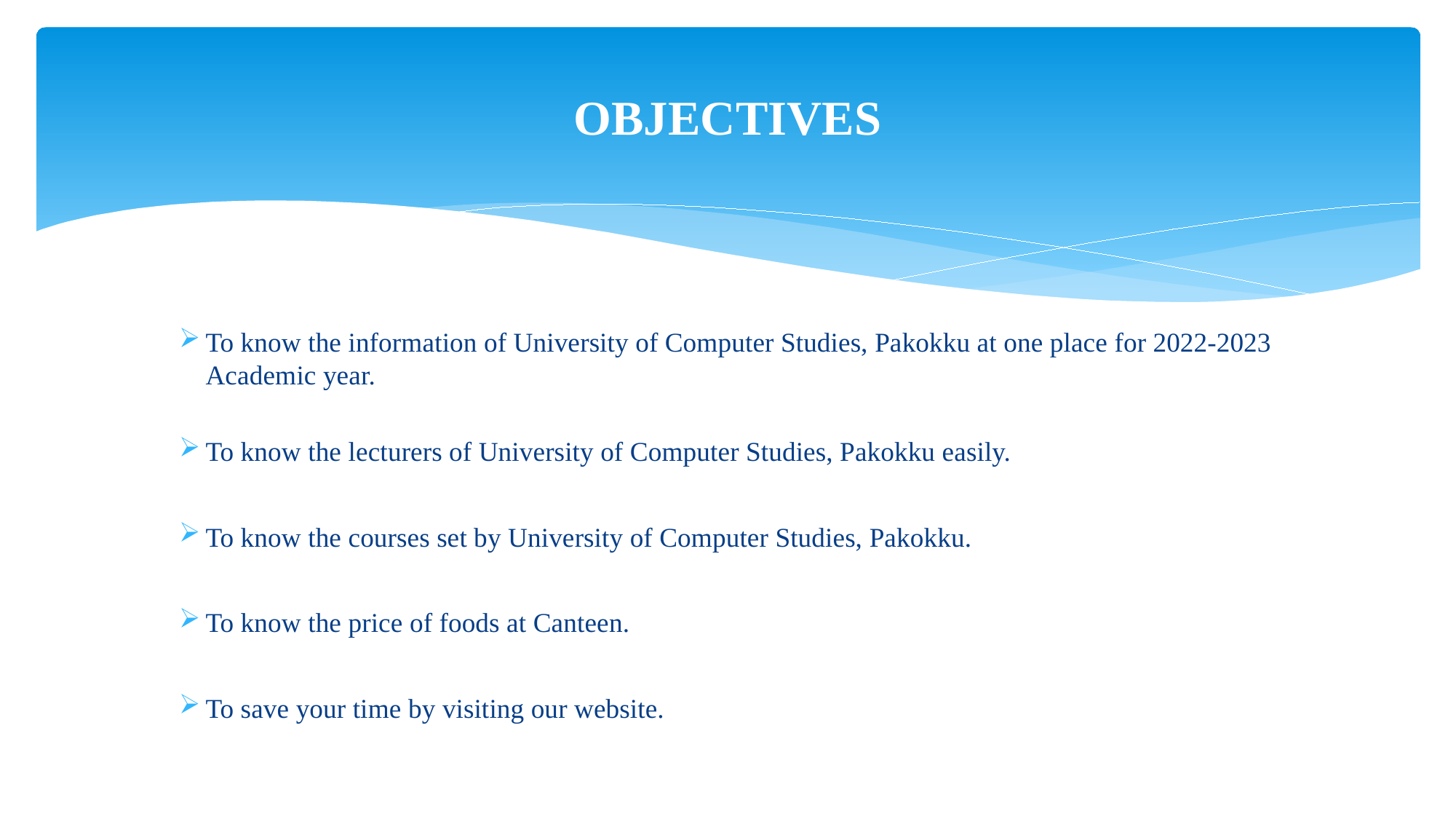

# OBJECTIVES
To know the information of University of Computer Studies, Pakokku at one place for 2022-2023 Academic year.

To know the lecturers of University of Computer Studies, Pakokku easily.

To know the courses set by University of Computer Studies, Pakokku.

To know the price of foods at Canteen.

To save your time by visiting our website.